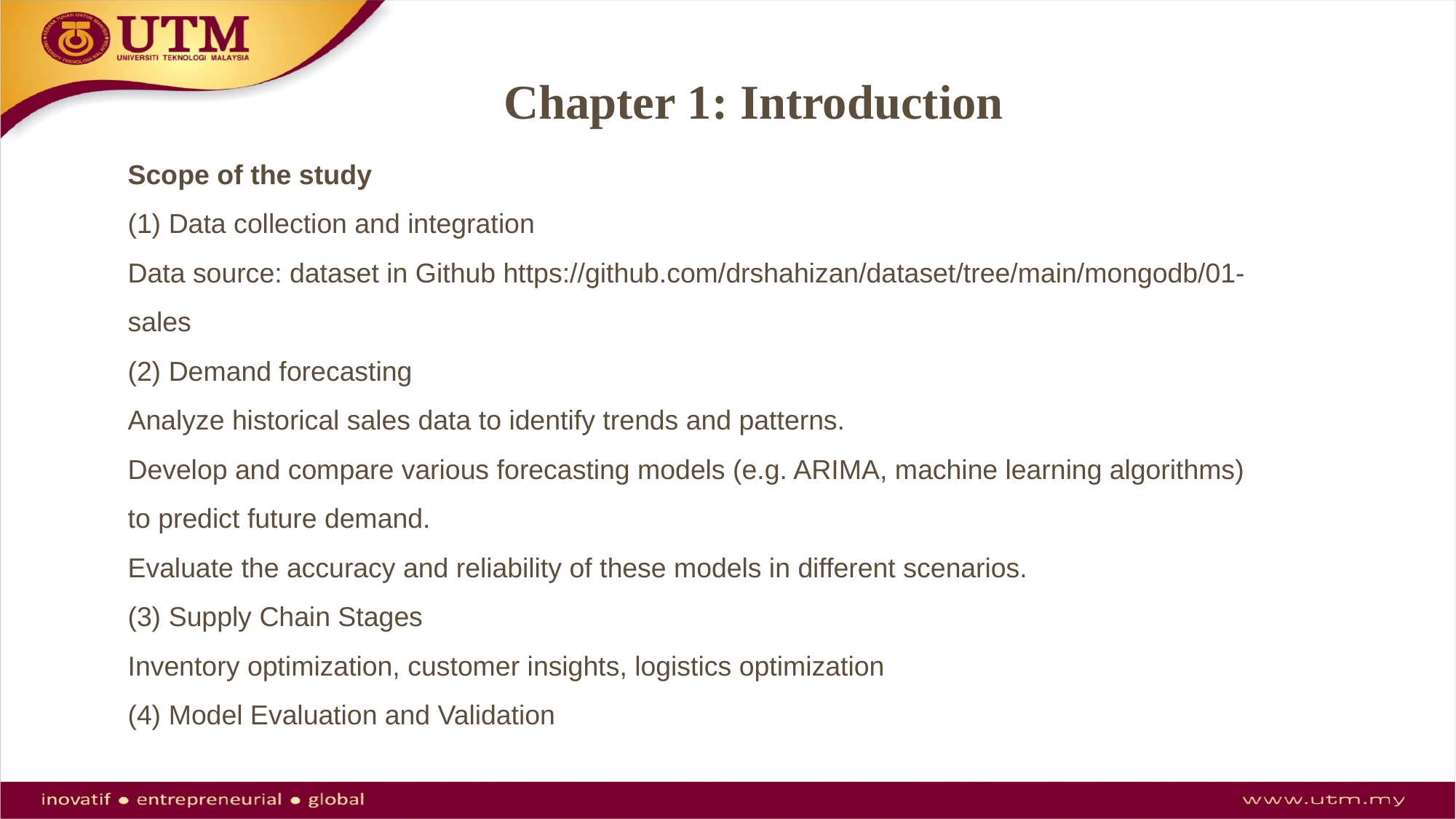

# Chapter 1: Introduction
Scope of the study
(1) Data collection and integration
Data source: dataset in Github https://github.com/drshahizan/dataset/tree/main/mongodb/01-sales
(2) Demand forecasting
Analyze historical sales data to identify trends and patterns.
Develop and compare various forecasting models (e.g. ARIMA, machine learning algorithms) to predict future demand.
Evaluate the accuracy and reliability of these models in different scenarios.
(3) Supply Chain Stages
Inventory optimization, customer insights, logistics optimization
(4) Model Evaluation and Validation